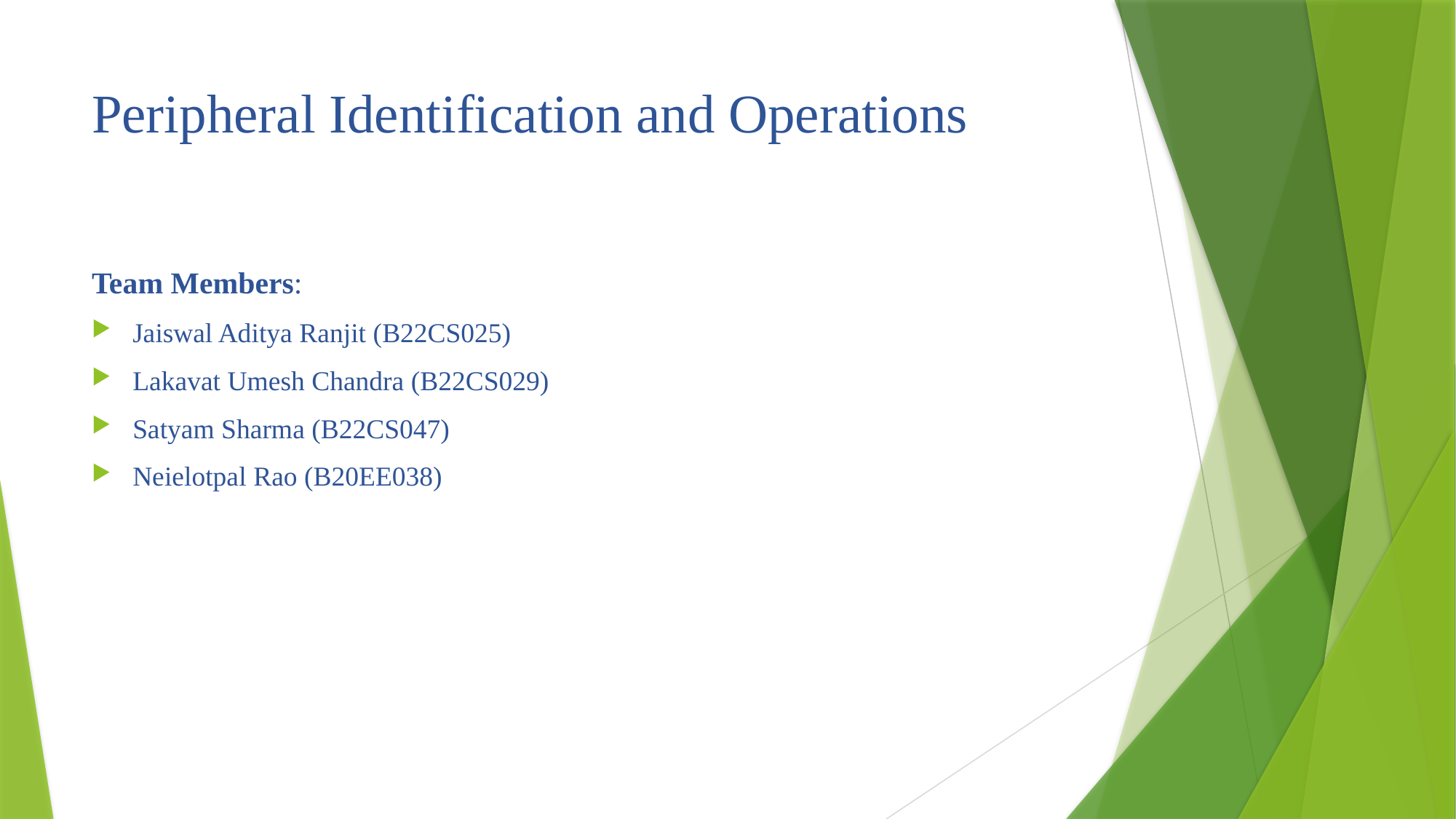

# Peripheral Identification and Operations
Team Members:
Jaiswal Aditya Ranjit (B22CS025)
Lakavat Umesh Chandra (B22CS029)
Satyam Sharma (B22CS047)
Neielotpal Rao (B20EE038)